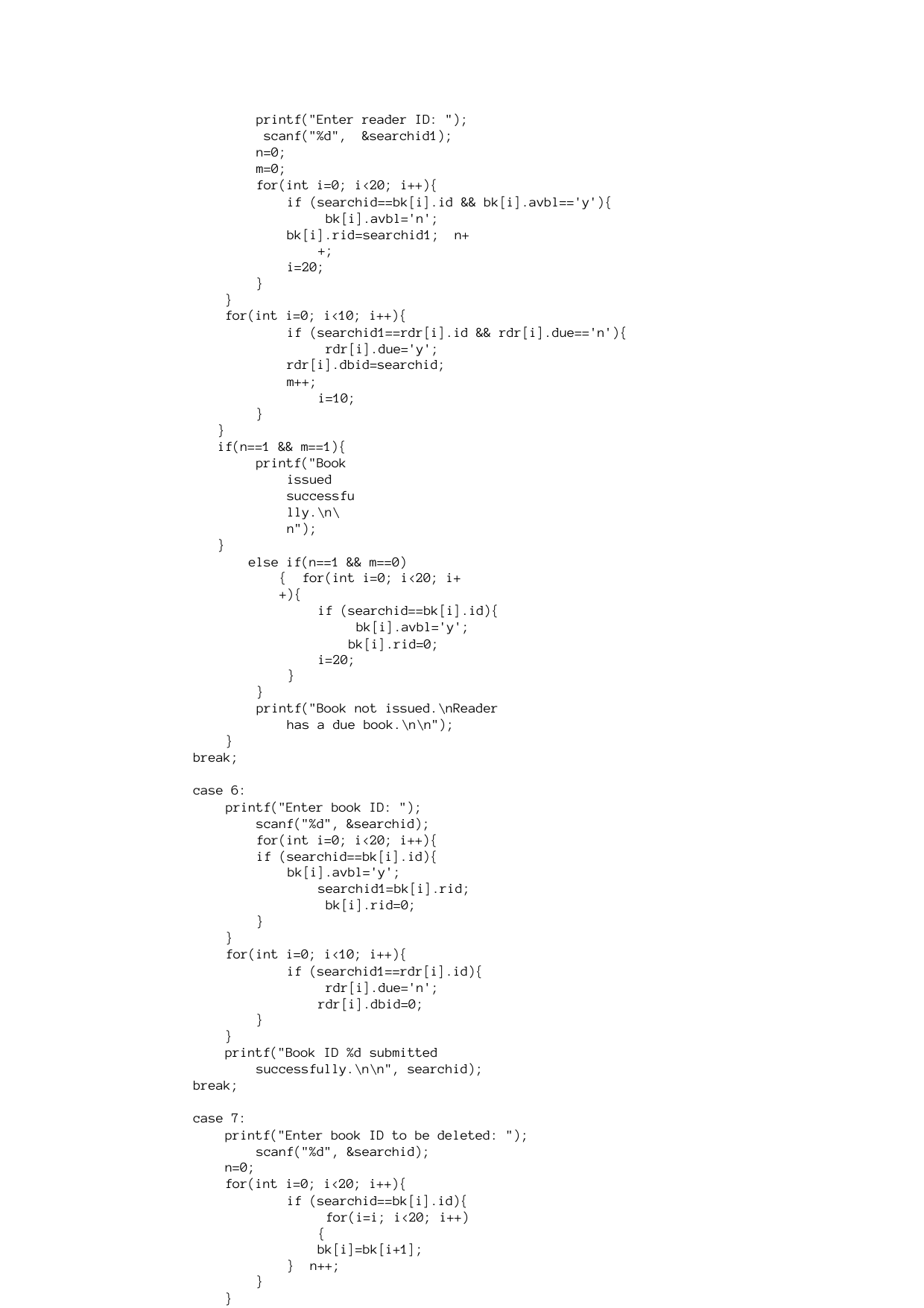

printf("Enter reader ID: ");  scanf("%d", &searchid1);  n=0;
m=0;
for(int i=0; i<20; i++){
if (searchid==bk[i].id && bk[i].avbl=='y'){  bk[i].avbl='n';
bk[i].rid=searchid1;  n++;
i=20;
}
}
for(int i=0; i<10; i++){
if (searchid1==rdr[i].id && rdr[i].due=='n'){  rdr[i].due='y';
rdr[i].dbid=searchid;
m++;  i=10;
}
}
if(n==1 && m==1){
printf("Book issued successfully.\n\n");
}
else if(n==1 && m==0){  for(int i=0; i<20; i++){
if (searchid==bk[i].id){  bk[i].avbl='y';  bk[i].rid=0;
i=20;
}
}
printf("Book not issued.\nReader has a due book.\n\n");
}
break;

case 6:
printf("Enter book ID: ");  scanf("%d", &searchid);  for(int i=0; i<20; i++){
if (searchid==bk[i].id){
bk[i].avbl='y';  searchid1=bk[i].rid;  bk[i].rid=0;
}
}
for(int i=0; i<10; i++){
if (searchid1==rdr[i].id){  rdr[i].due='n';  rdr[i].dbid=0;
}
}
printf("Book ID %d submitted successfully.\n\n", searchid);
break;

case 7:
printf("Enter book ID to be deleted: ");  scanf("%d", &searchid);
n=0;
for(int i=0; i<20; i++){
if (searchid==bk[i].id){  for(i=i; i<20; i++){
bk[i]=bk[i+1];
}  n++;
}
}